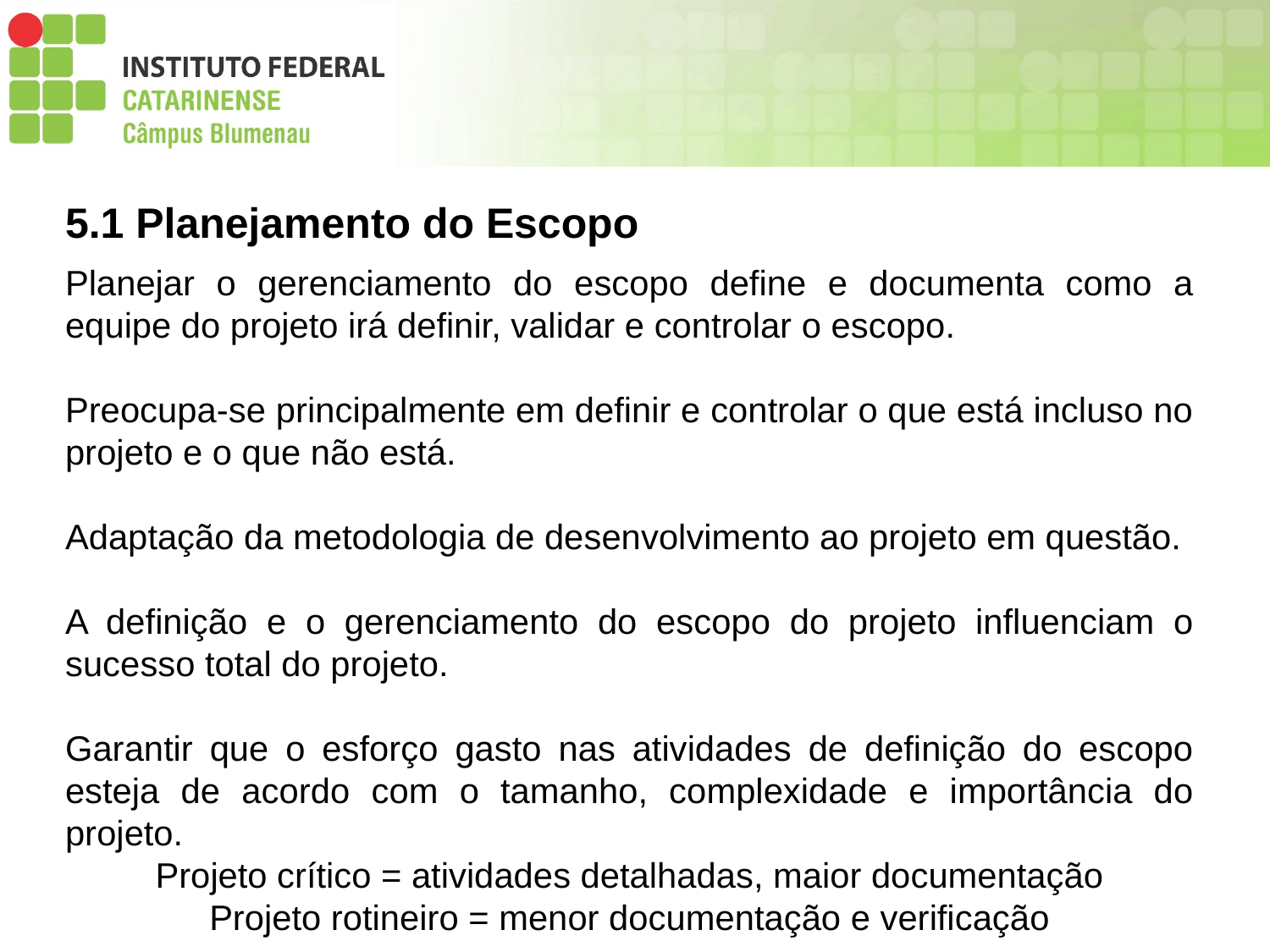

5.1 Planejamento do Escopo
Planejar o gerenciamento do escopo define e documenta como a equipe do projeto irá definir, validar e controlar o escopo.

Preocupa-se principalmente em definir e controlar o que está incluso no projeto e o que não está.

Adaptação da metodologia de desenvolvimento ao projeto em questão.

A definição e o gerenciamento do escopo do projeto influenciam o sucesso total do projeto.

Garantir que o esforço gasto nas atividades de definição do escopo esteja de acordo com o tamanho, complexidade e importância do projeto.
Projeto crítico = atividades detalhadas, maior documentação
Projeto rotineiro = menor documentação e verificação